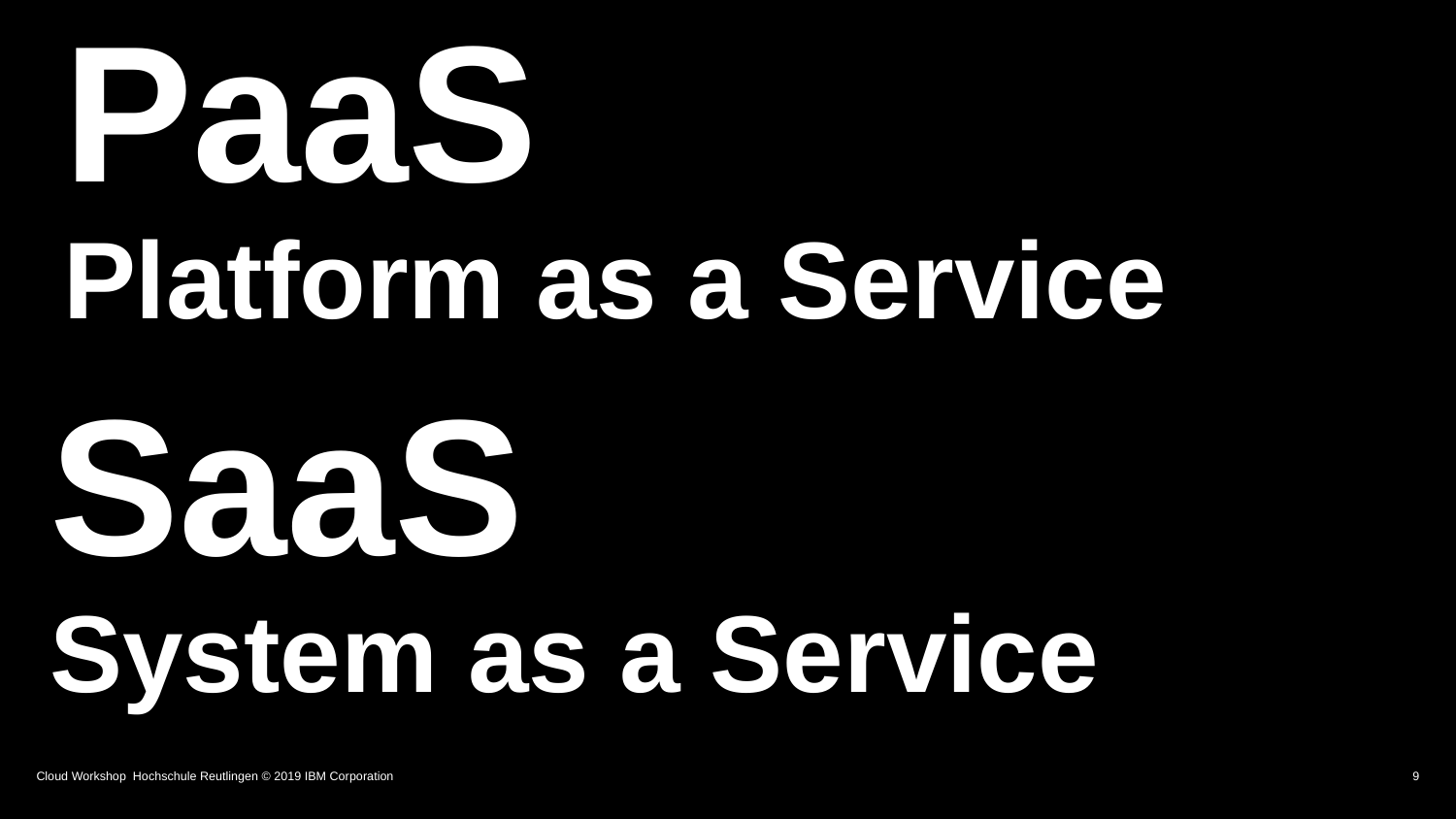

# PaaS Platform as a Service
SaaS
System as a Service
Cloud Workshop  Hochschule Reutlingen © 2019 IBM Corporation
9